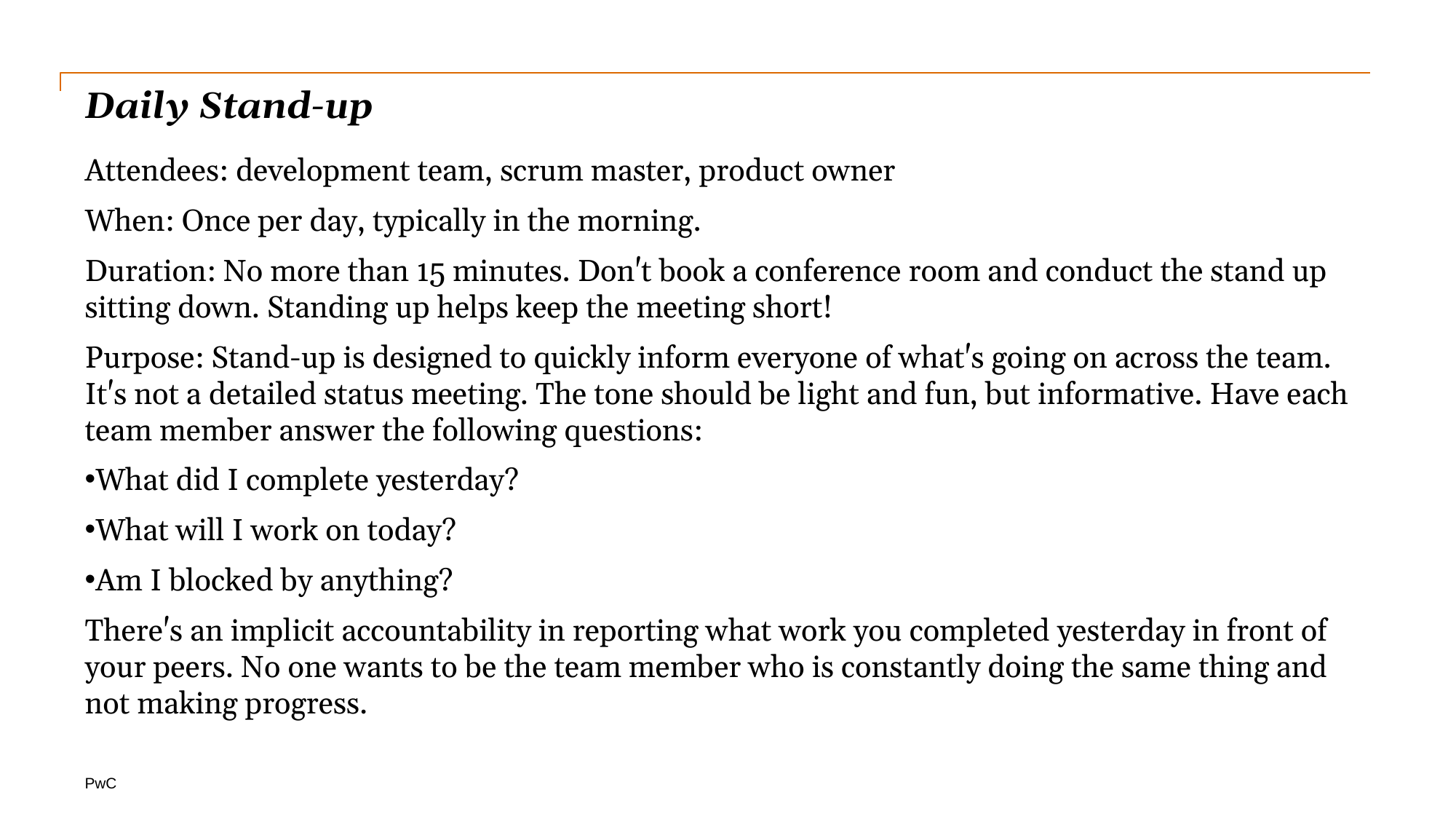

# Daily Stand-up
Attendees: development team, scrum master, product owner
When: Once per day, typically in the morning.
Duration: No more than 15 minutes. Don't book a conference room and conduct the stand up sitting down. Standing up helps keep the meeting short!
Purpose: Stand-up is designed to quickly inform everyone of what's going on across the team. It's not a detailed status meeting. The tone should be light and fun, but informative. Have each team member answer the following questions:
What did I complete yesterday?
What will I work on today?
Am I blocked by anything?
There's an implicit accountability in reporting what work you completed yesterday in front of your peers. No one wants to be the team member who is constantly doing the same thing and not making progress.